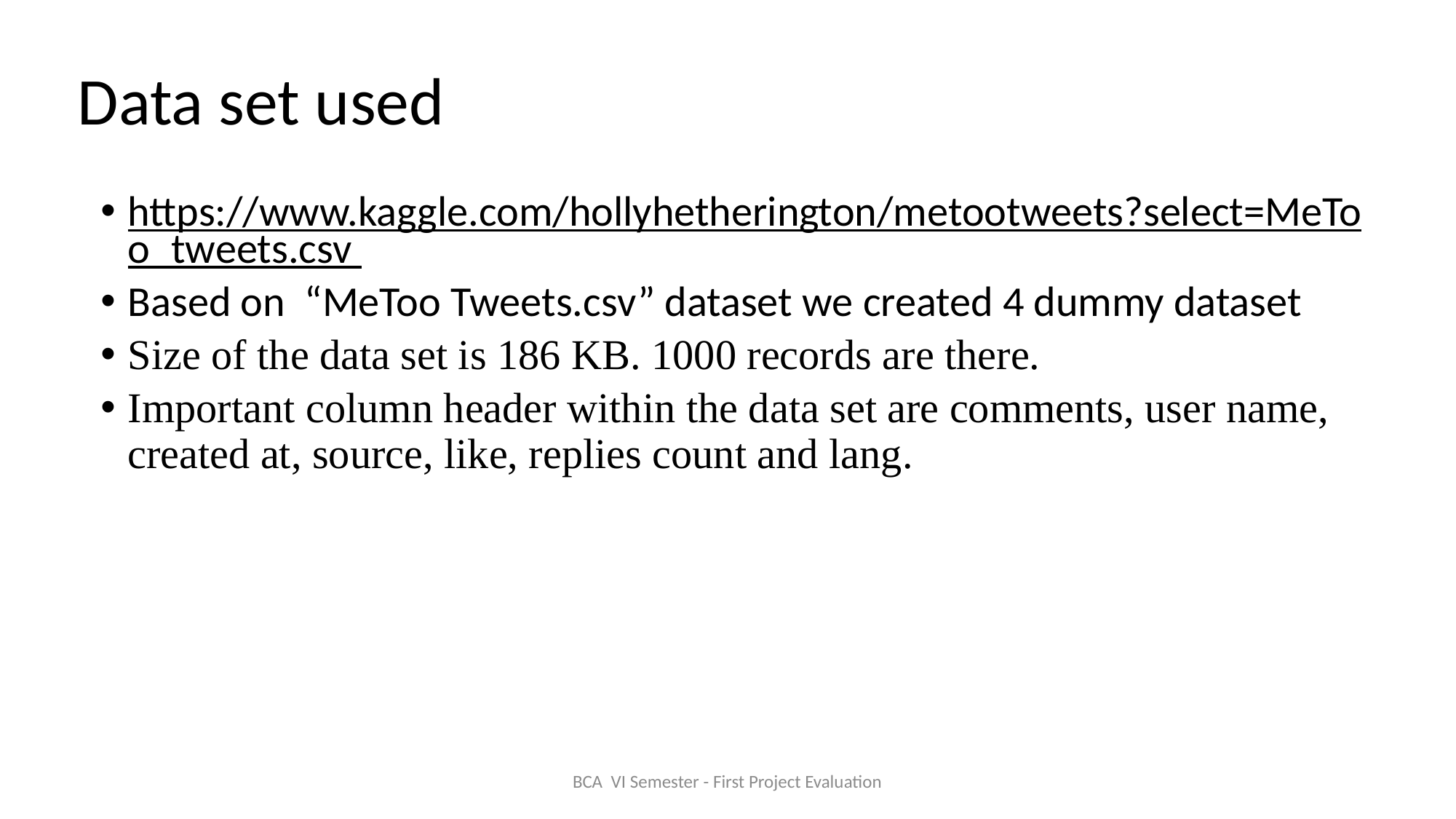

# Data set used
https://www.kaggle.com/hollyhetherington/metootweets?select=MeToo_tweets.csv
Based on  “MeToo Tweets.csv” dataset we created 4 dummy dataset
Size of the data set is 186 KB. 1000 records are there.
Important column header within the data set are comments, user name, created at, source, like, replies count and lang.

BCA  VI Semester - First Project Evaluation